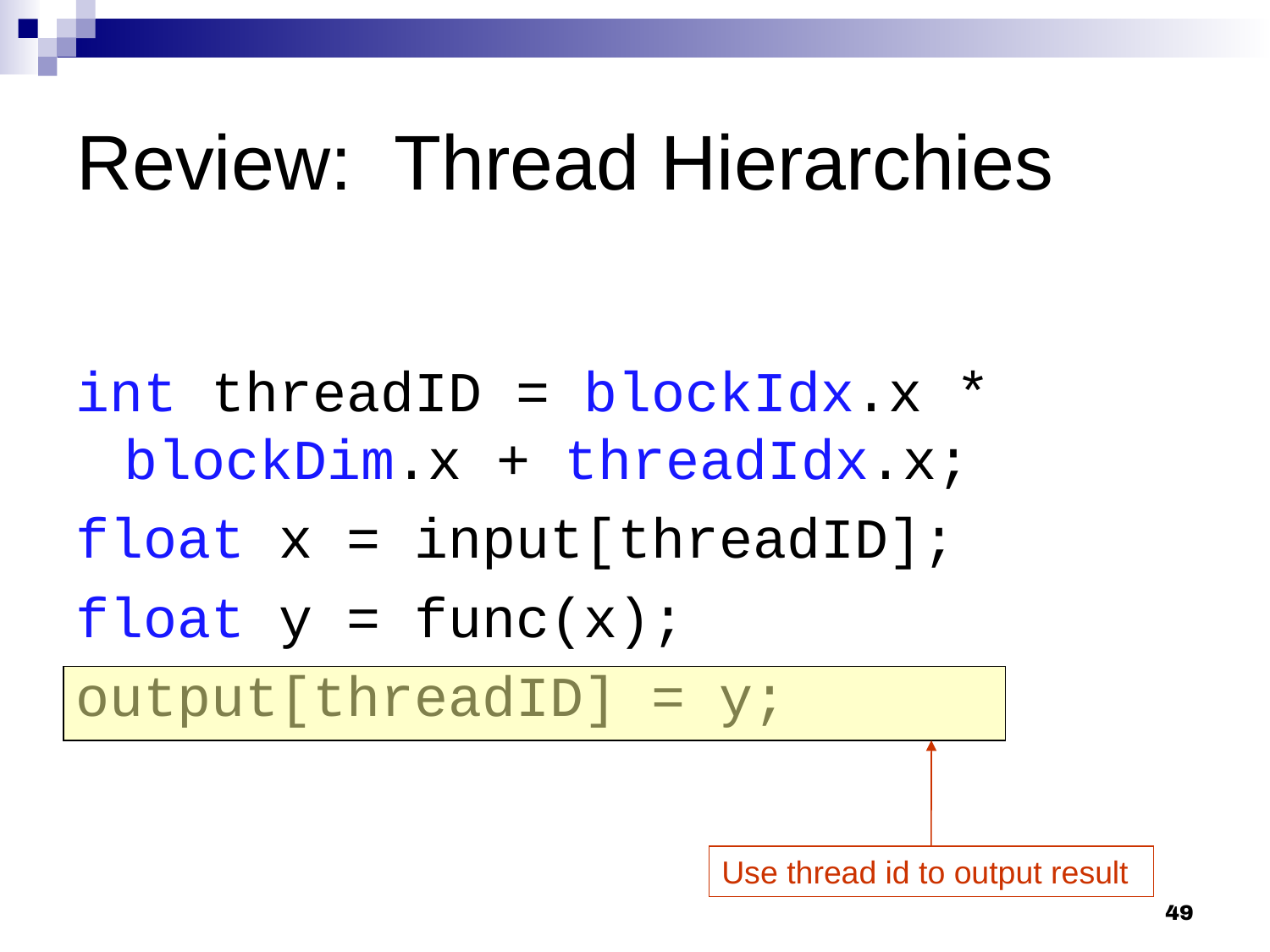

# Review:  Thread Hierarchies
int threadID = blockIdx.x * blockDim.x + threadIdx.x;
float x = input[threadID];
float y = func(x);
output[threadID] = y;

Use thread id to output result
49